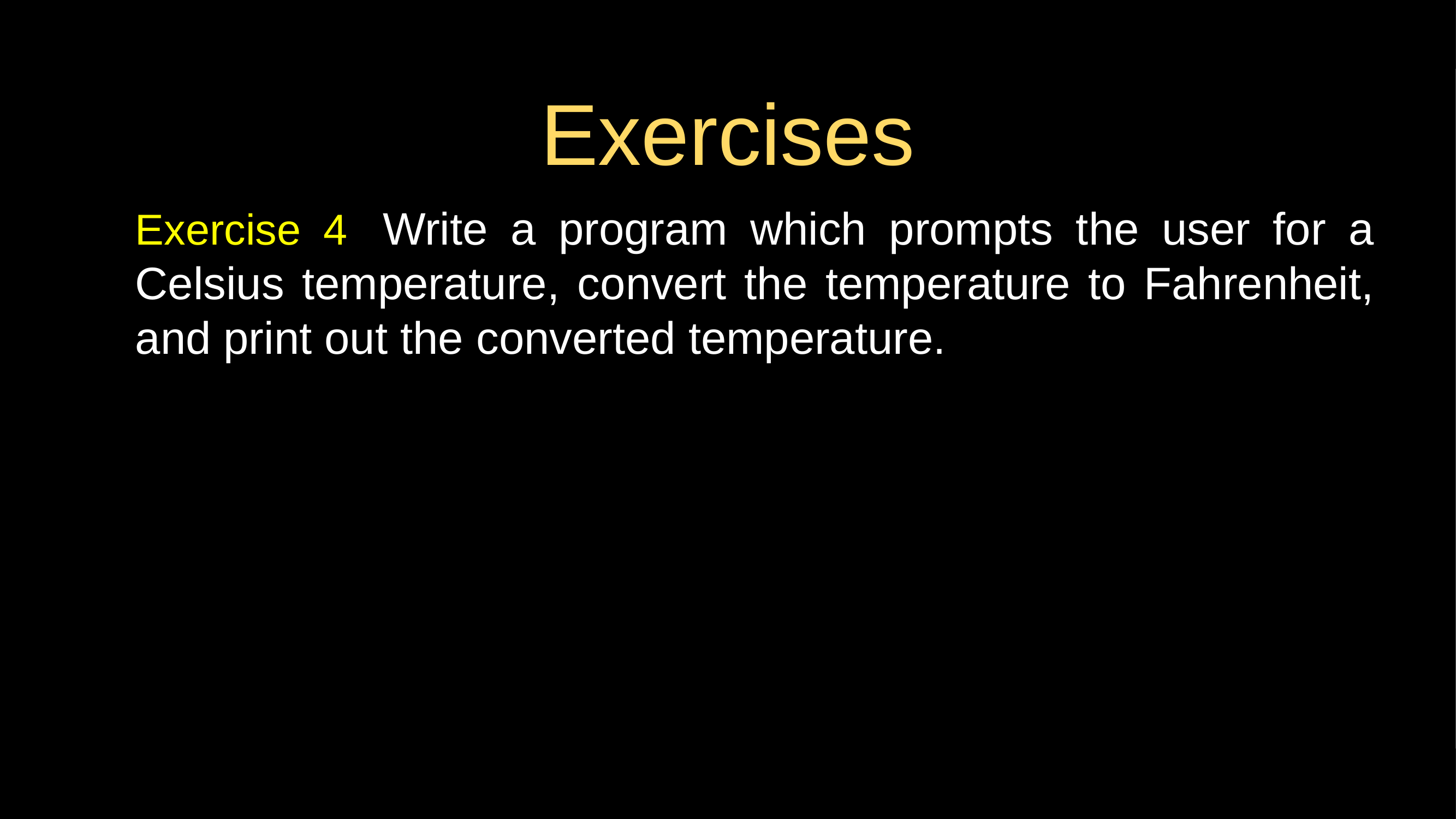

# Exercises
Exercise 4: Write a program which prompts the user for a Celsius temperature, convert the temperature to Fahrenheit, and print out the converted temperature.